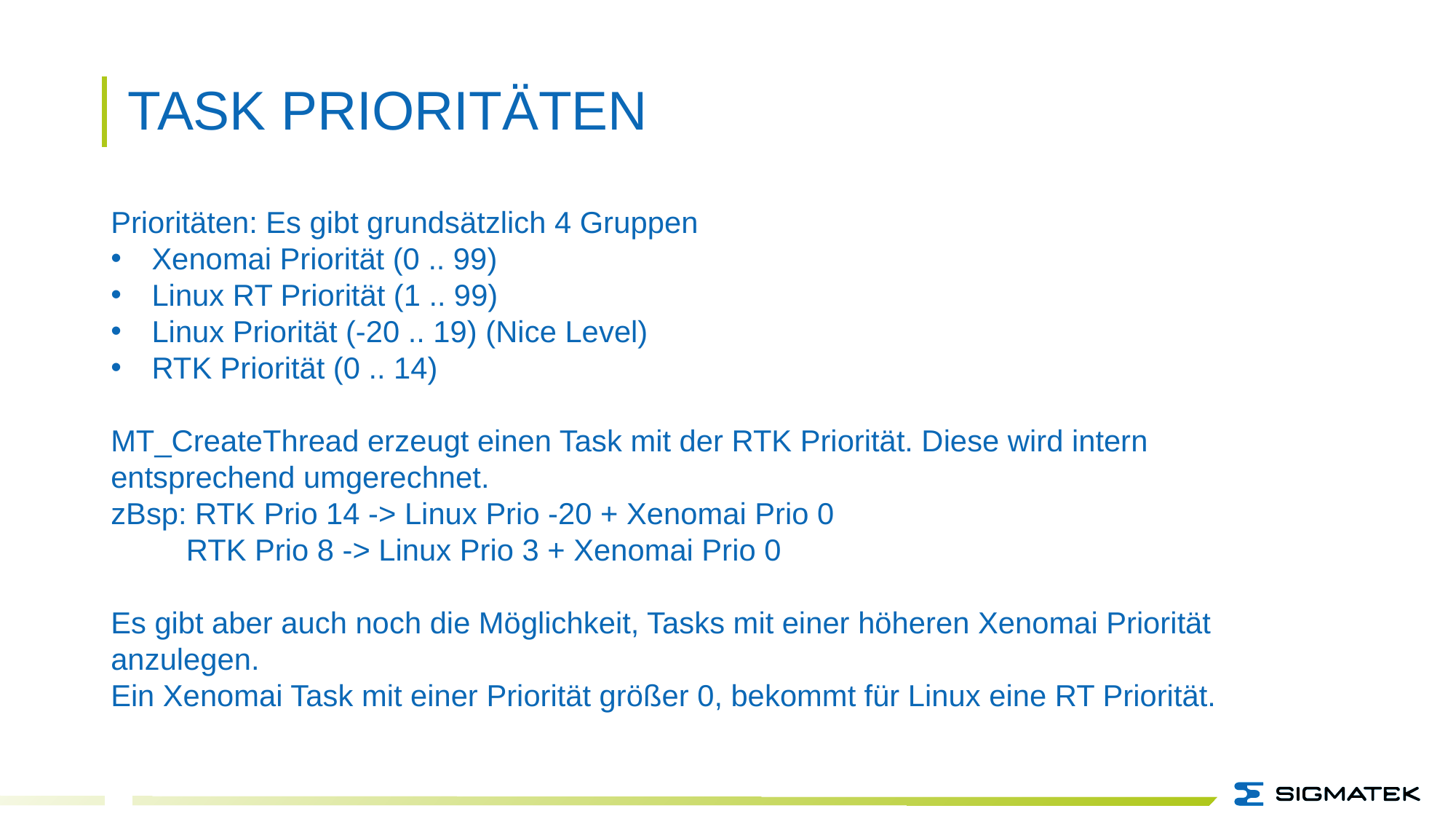

Task Prioritäten
Prioritäten: Es gibt grundsätzlich 4 Gruppen
Xenomai Priorität (0 .. 99)
Linux RT Priorität (1 .. 99)
Linux Priorität (-20 .. 19) (Nice Level)
RTK Priorität (0 .. 14)

MT_CreateThread erzeugt einen Task mit der RTK Priorität. Diese wird intern entsprechend umgerechnet.
zBsp: RTK Prio 14 -> Linux Prio -20 + Xenomai Prio 0
         RTK Prio 8 -> Linux Prio 3 + Xenomai Prio 0

Es gibt aber auch noch die Möglichkeit, Tasks mit einer höheren Xenomai Priorität anzulegen.
Ein Xenomai Task mit einer Priorität größer 0, bekommt für Linux eine RT Priorität.

7